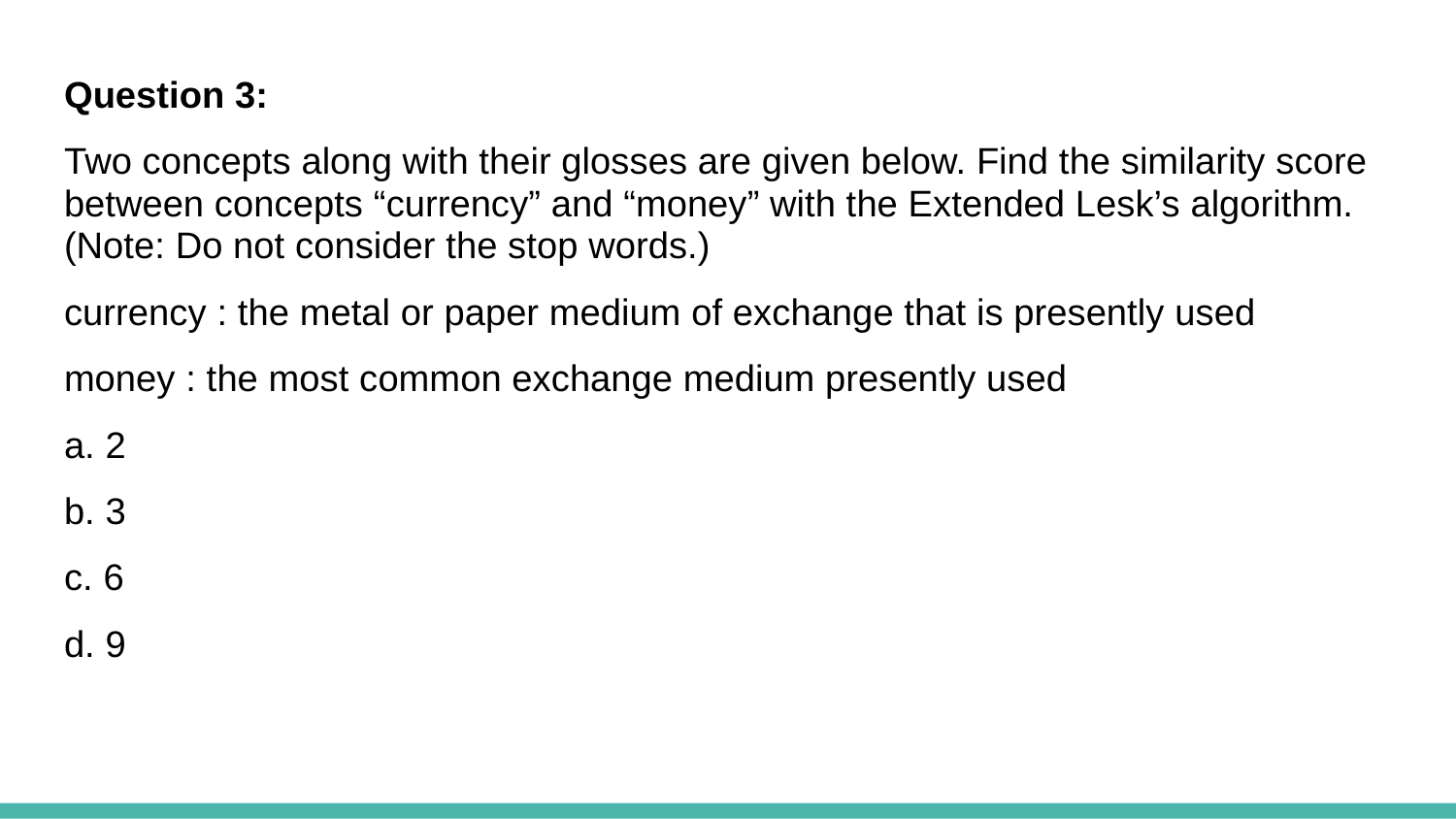

Question 3:
Two concepts along with their glosses are given below. Find the similarity score between concepts “currency” and “money” with the Extended Lesk’s algorithm. (Note: Do not consider the stop words.)
currency : the metal or paper medium of exchange that is presently used
money : the most common exchange medium presently used
a. 2
b. 3
c. 6
d. 9